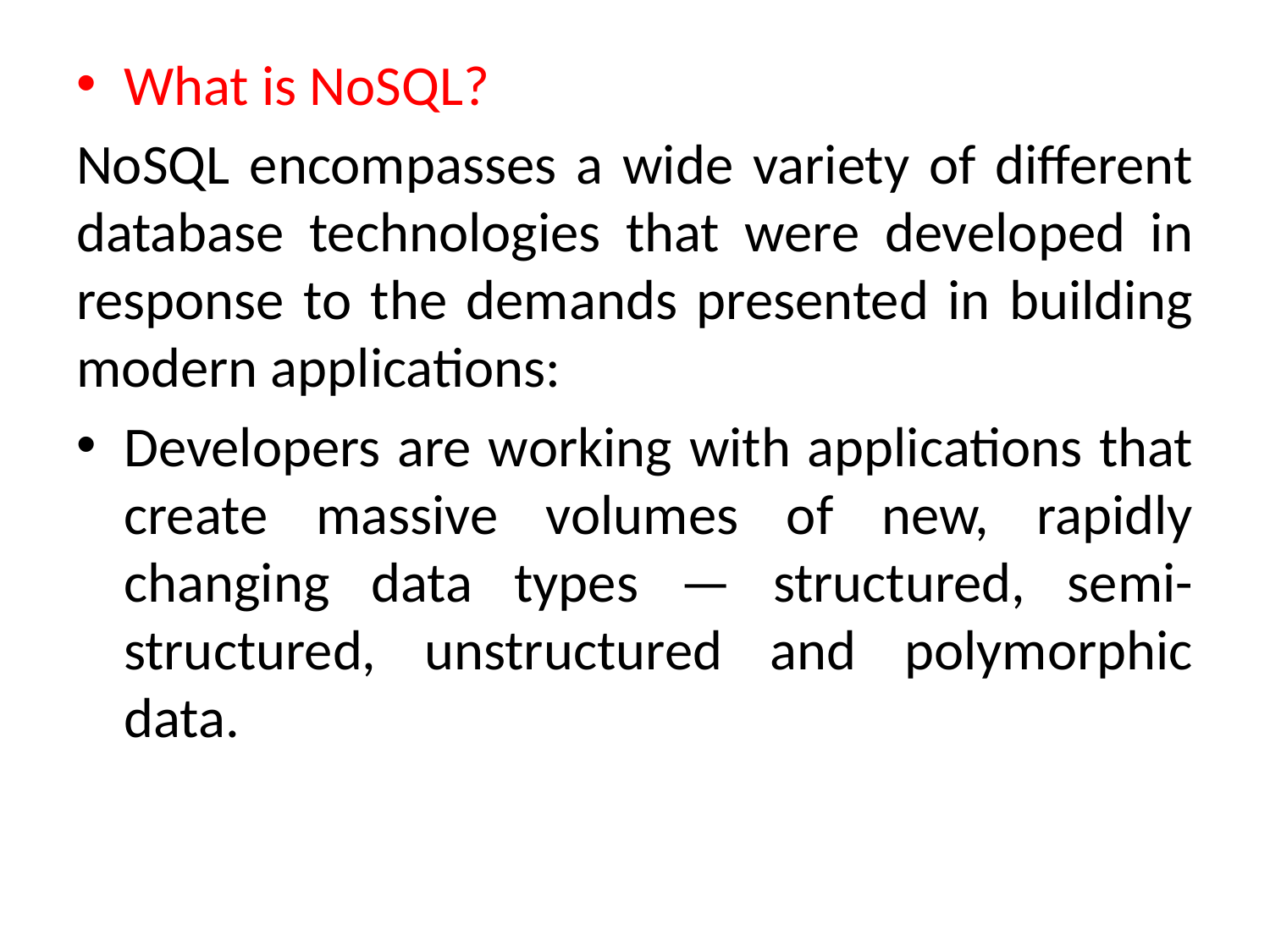

What is NoSQL?
NoSQL encompasses a wide variety of different database technologies that were developed in response to the demands presented in building modern applications:
Developers are working with applications that create massive volumes of new, rapidly changing data types — structured, semi-structured, unstructured and polymorphic data.